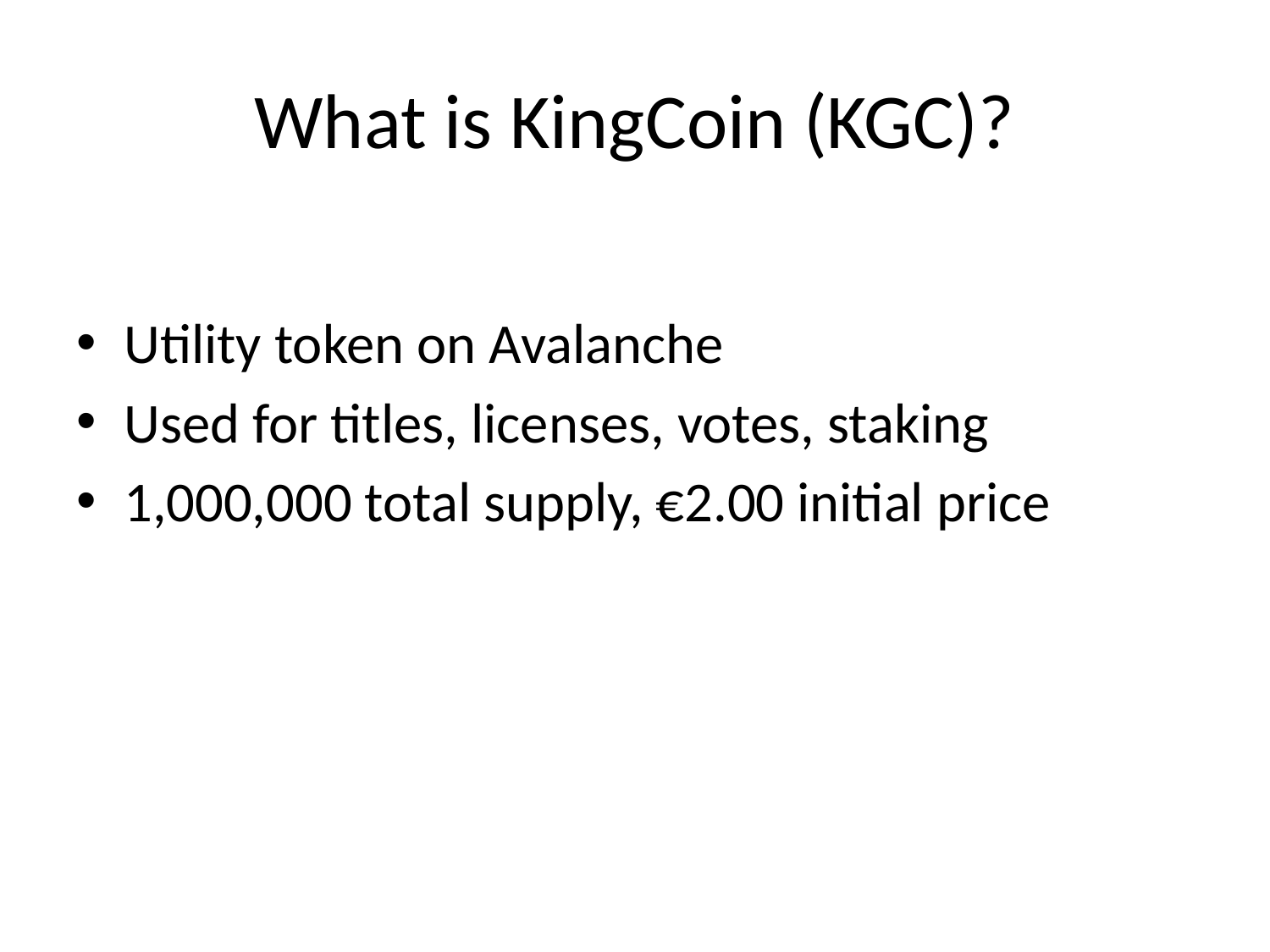

# What is KingCoin (KGC)?

Utility token on Avalanche
Used for titles, licenses, votes, staking
1,000,000 total supply, €2.00 initial price